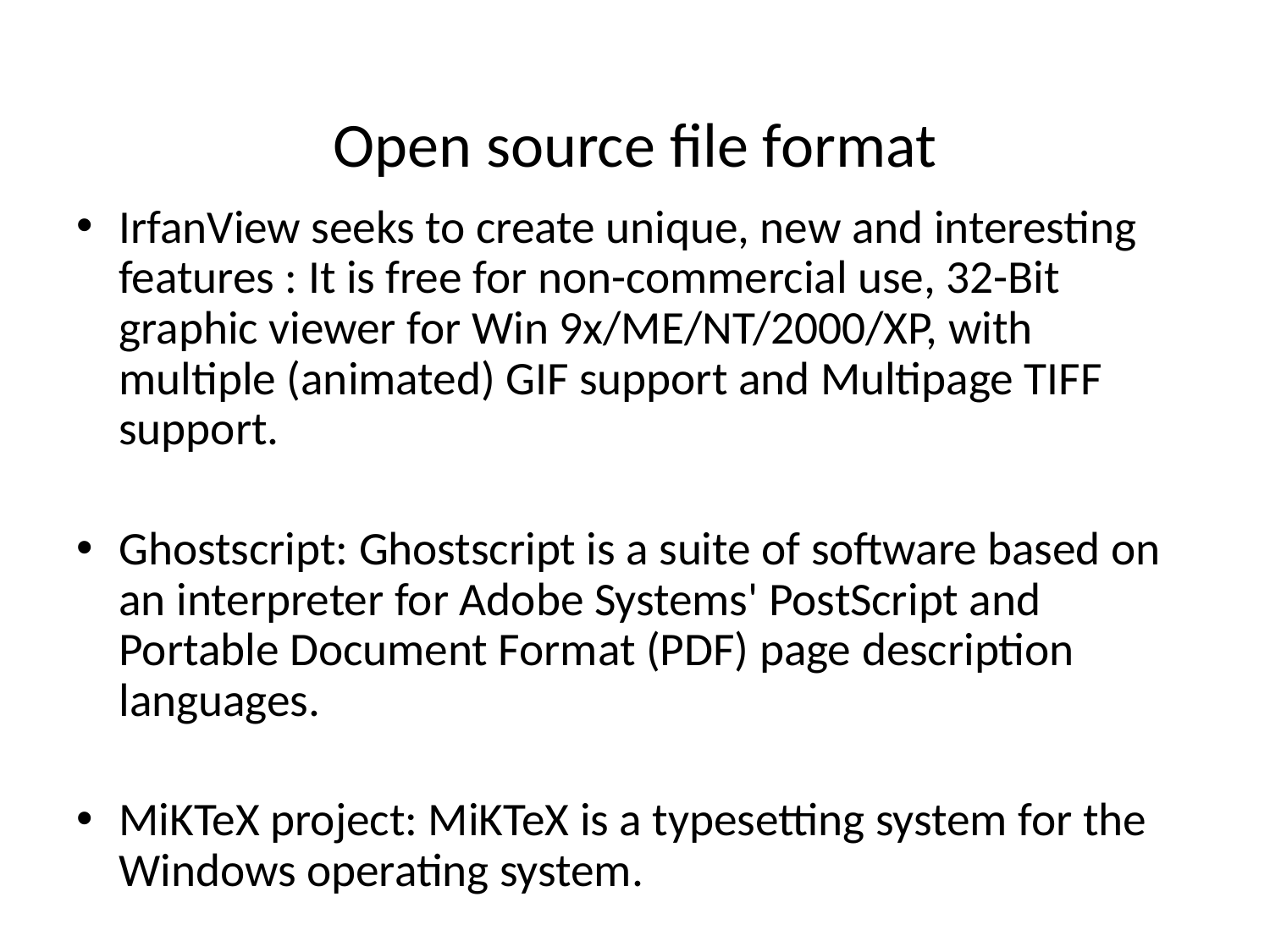

Open source file format
IrfanView seeks to create unique, new and interesting features : It is free for non-commercial use, 32-Bit graphic viewer for Win 9x/ME/NT/2000/XP, with multiple (animated) GIF support and Multipage TIFF support.

Ghostscript: Ghostscript is a suite of software based on an interpreter for Adobe Systems' PostScript and Portable Document Format (PDF) page description languages.

MiKTeX project: MiKTeX is a typesetting system for the Windows operating system.